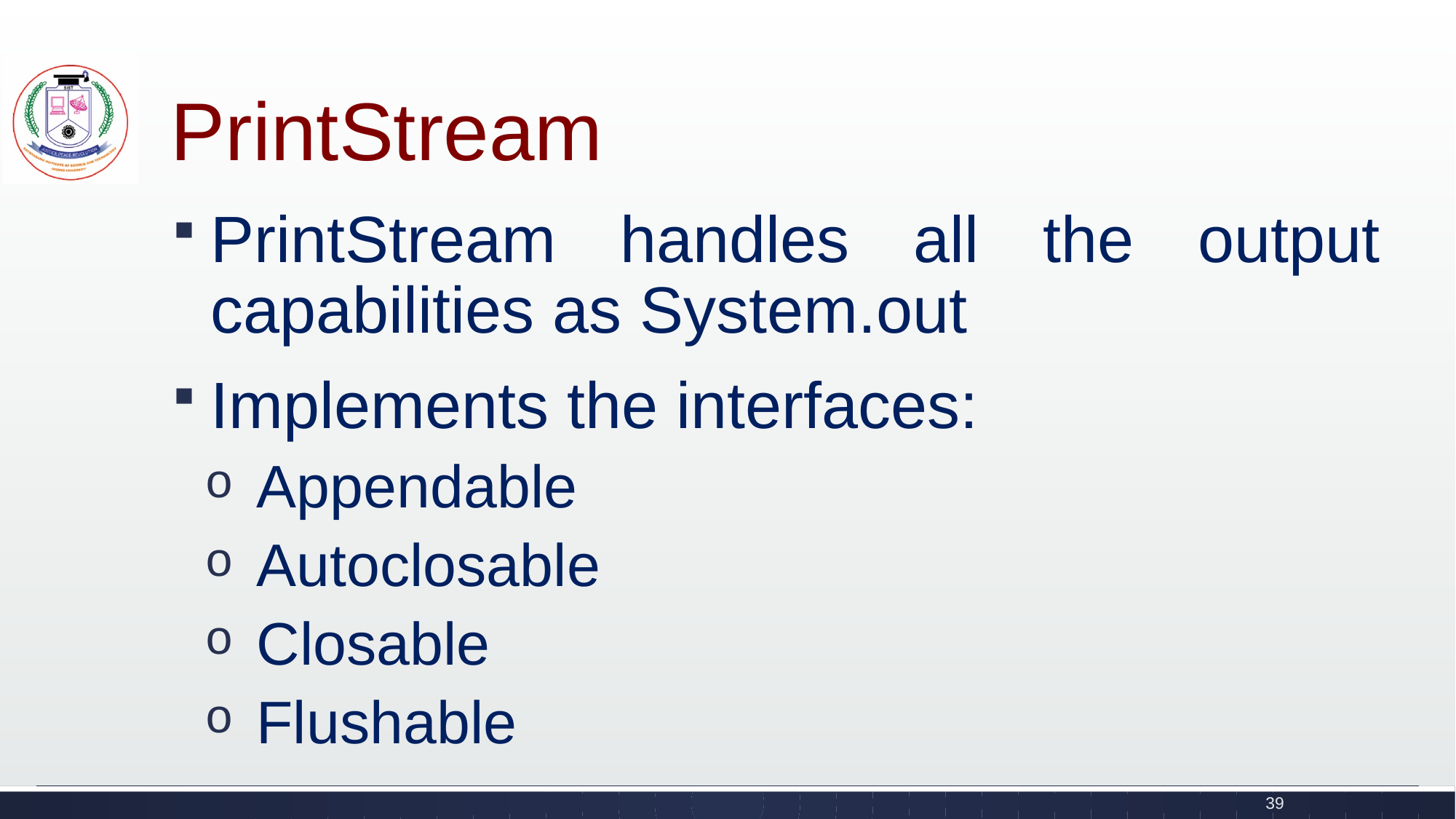

# PrintStream
PrintStream handles all the output capabilities as System.out
Implements the interfaces:
Appendable
Autoclosable
Closable
Flushable
39